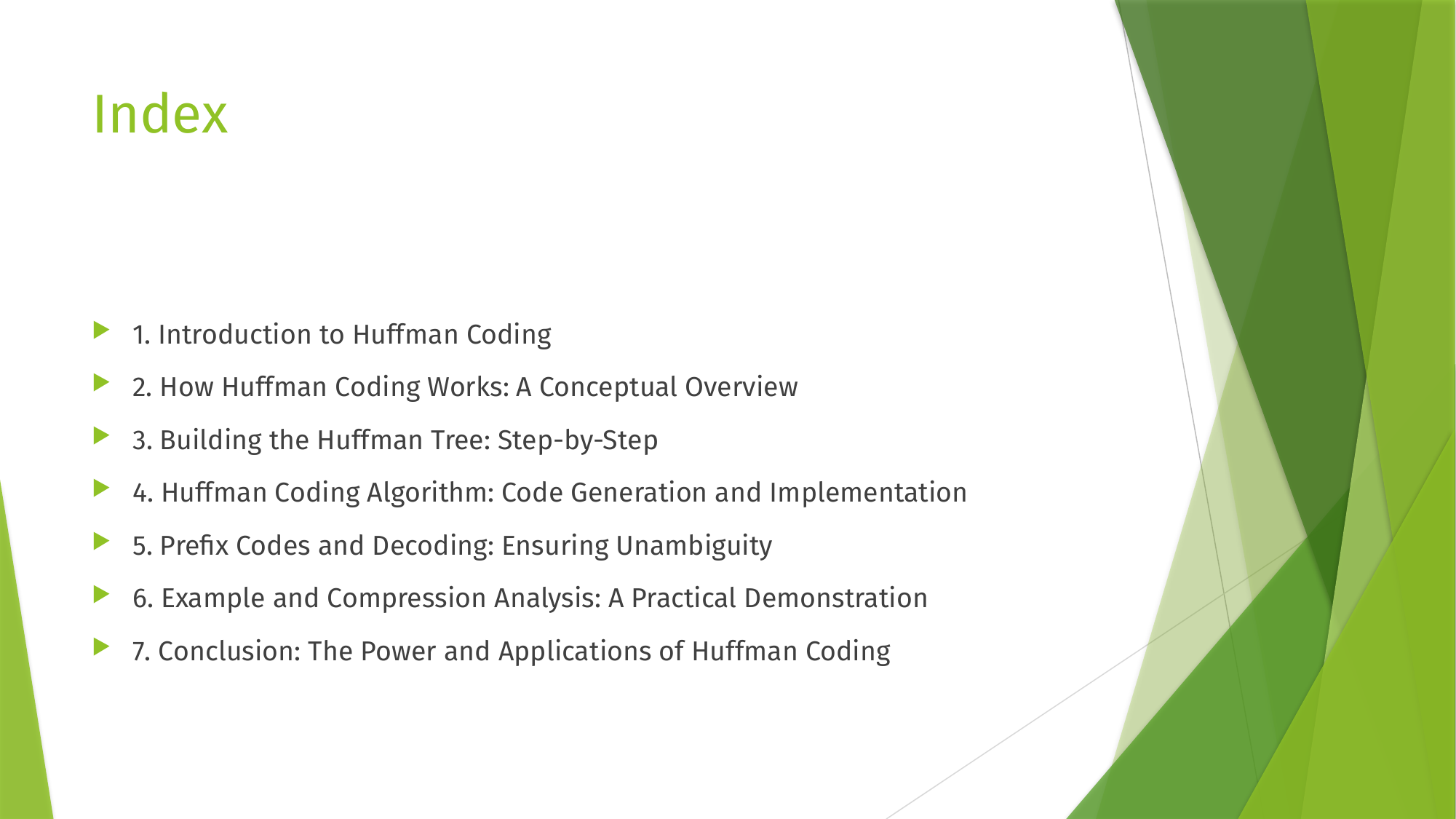

# Index

1. Introduction to Huffman Coding
2. How Huffman Coding Works: A Conceptual Overview
3. Building the Huffman Tree: Step-by-Step
4. Huffman Coding Algorithm: Code Generation and Implementation
5. Prefix Codes and Decoding: Ensuring Unambiguity
6. Example and Compression Analysis: A Practical Demonstration
7. Conclusion: The Power and Applications of Huffman Coding